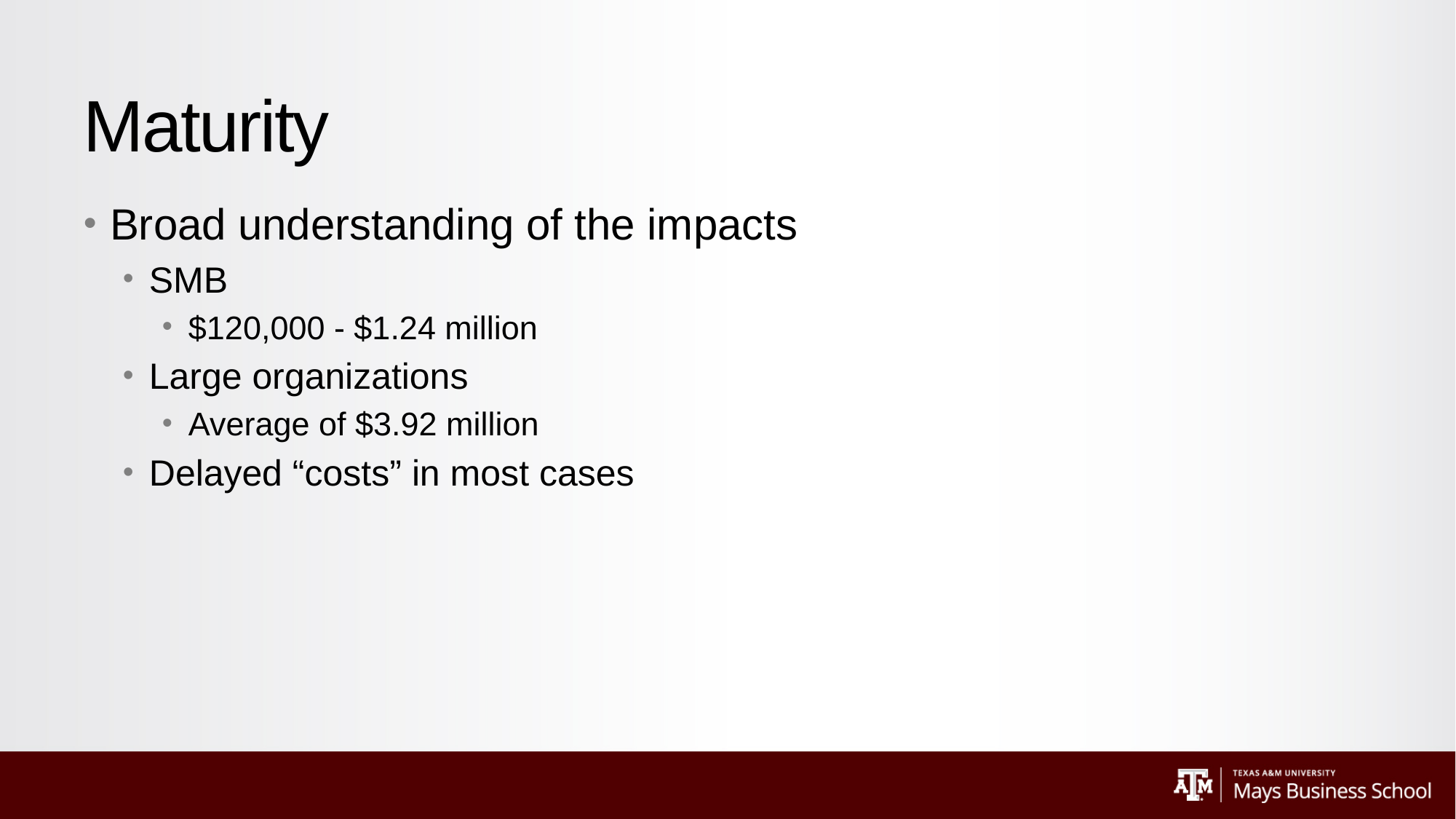

# Maturity
Broad understanding of the impacts
SMB
$120,000 - $1.24 million
Large organizations
Average of $3.92 million
Delayed “costs” in most cases